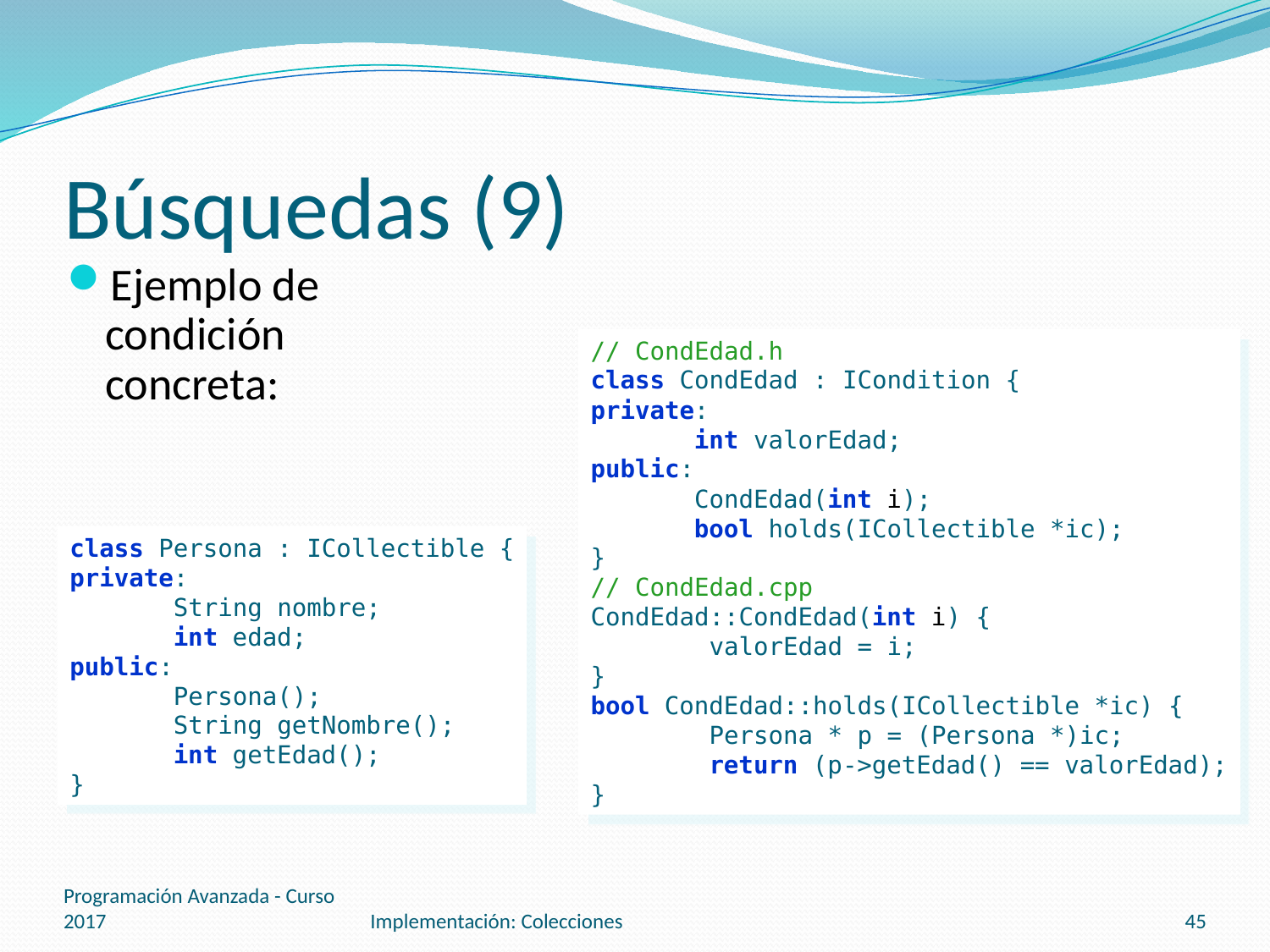

# Búsquedas (9)
Ejemplo de
condición
concreta:
// CondEdad.h
class CondEdad : ICondition {
private:
       int valorEdad;
public:
       CondEdad(int i);
       bool holds(ICollectible *ic);
}
// CondEdad.cpp
CondEdad::CondEdad(int i) {
        valorEdad = i;
}
bool CondEdad::holds(ICollectible *ic) {
        Persona * p = (Persona *)ic;
        return (p->getEdad() == valorEdad);
}
class Persona : ICollectible {
private:
       String nombre;
       int edad;
public:
       Persona();
       String getNombre();
       int getEdad();
}
Programación Avanzada - Curso 2017
Implementación: Colecciones
45